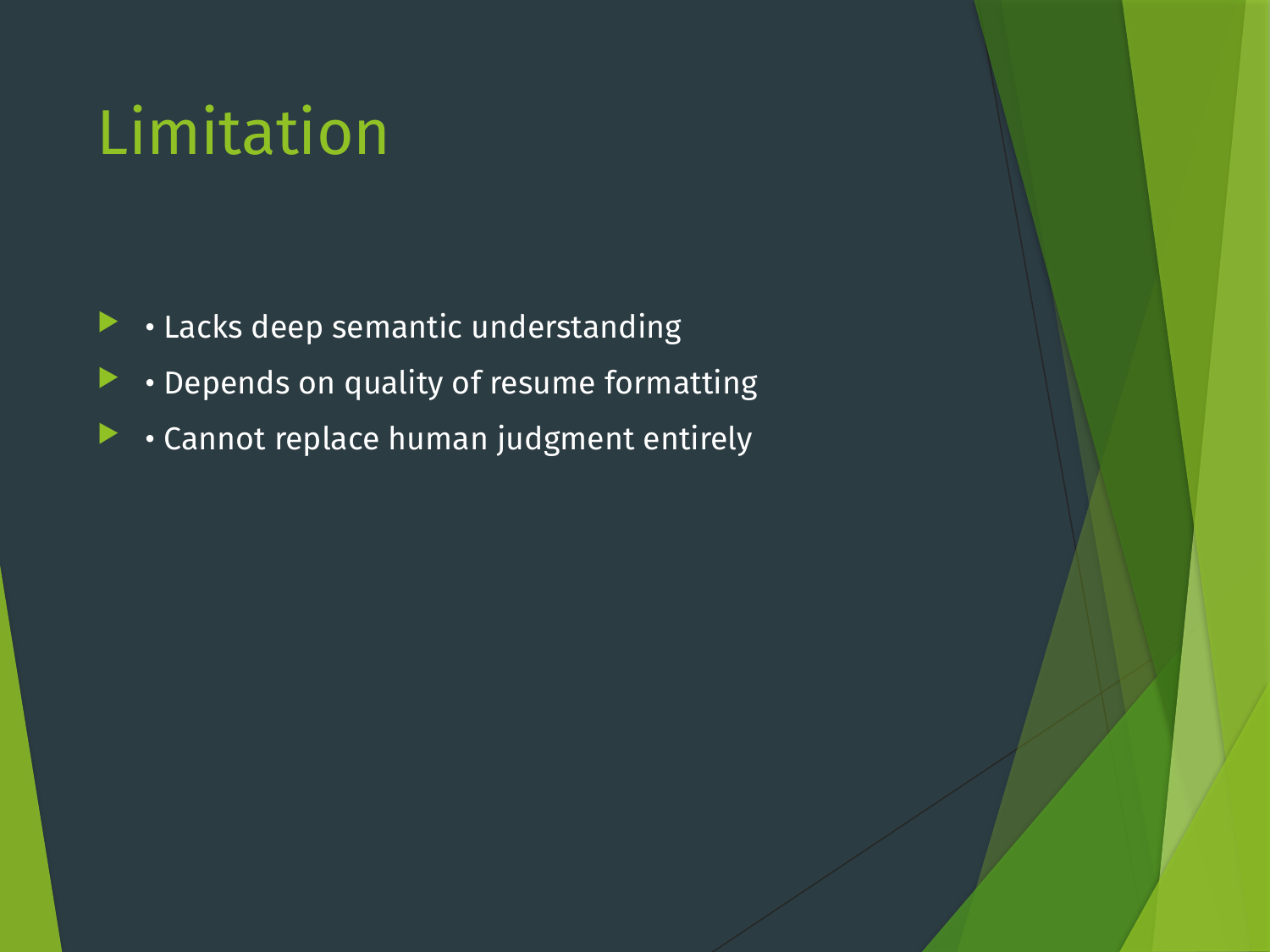

# Limitation
• Lacks deep semantic understanding
• Depends on quality of resume formatting
• Cannot replace human judgment entirely